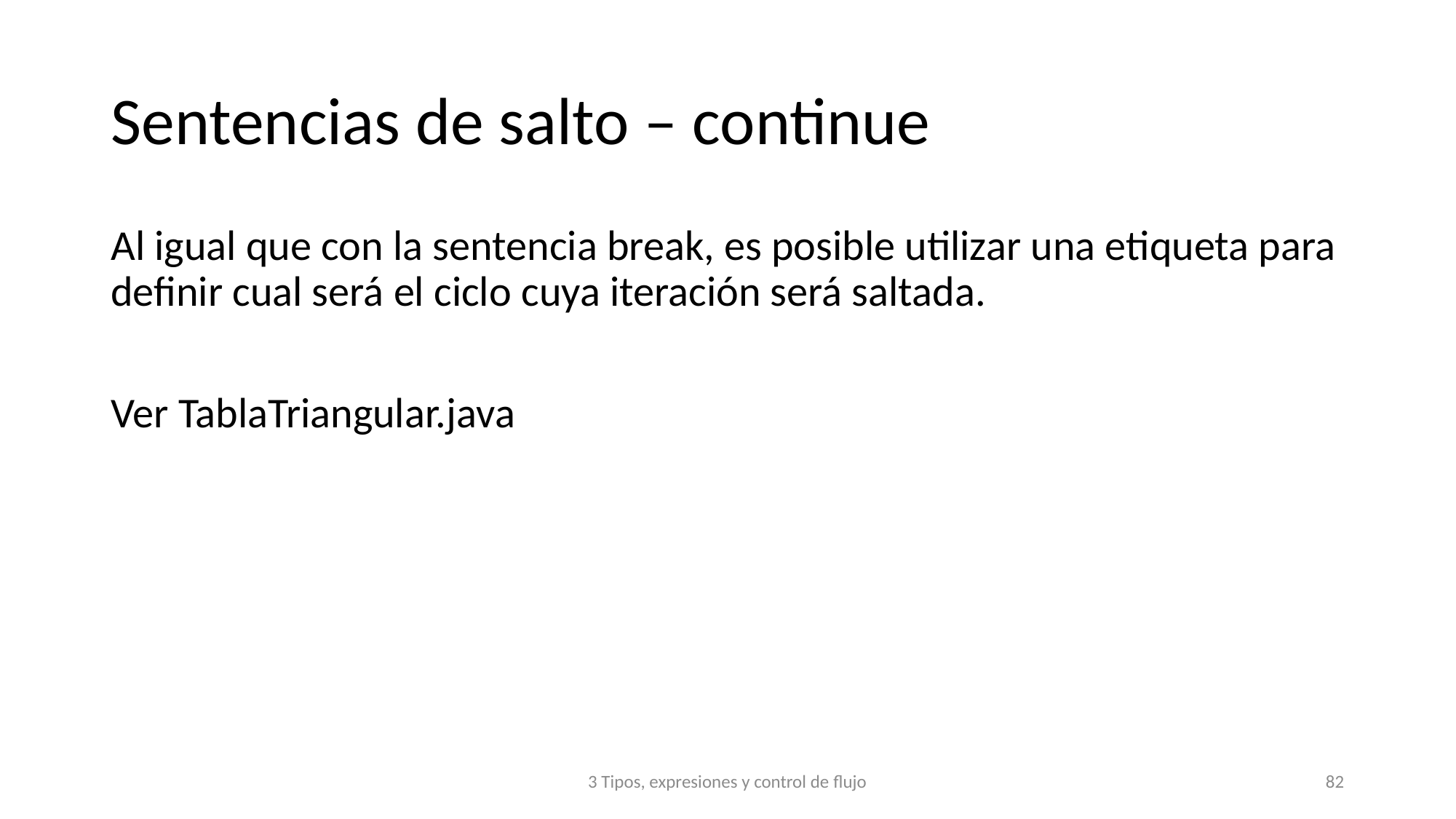

# Sentencias de salto – continue
Al igual que con la sentencia break, es posible utilizar una etiqueta para definir cual será el ciclo cuya iteración será saltada.

Ver TablaTriangular.java
3 Tipos, expresiones y control de flujo
82